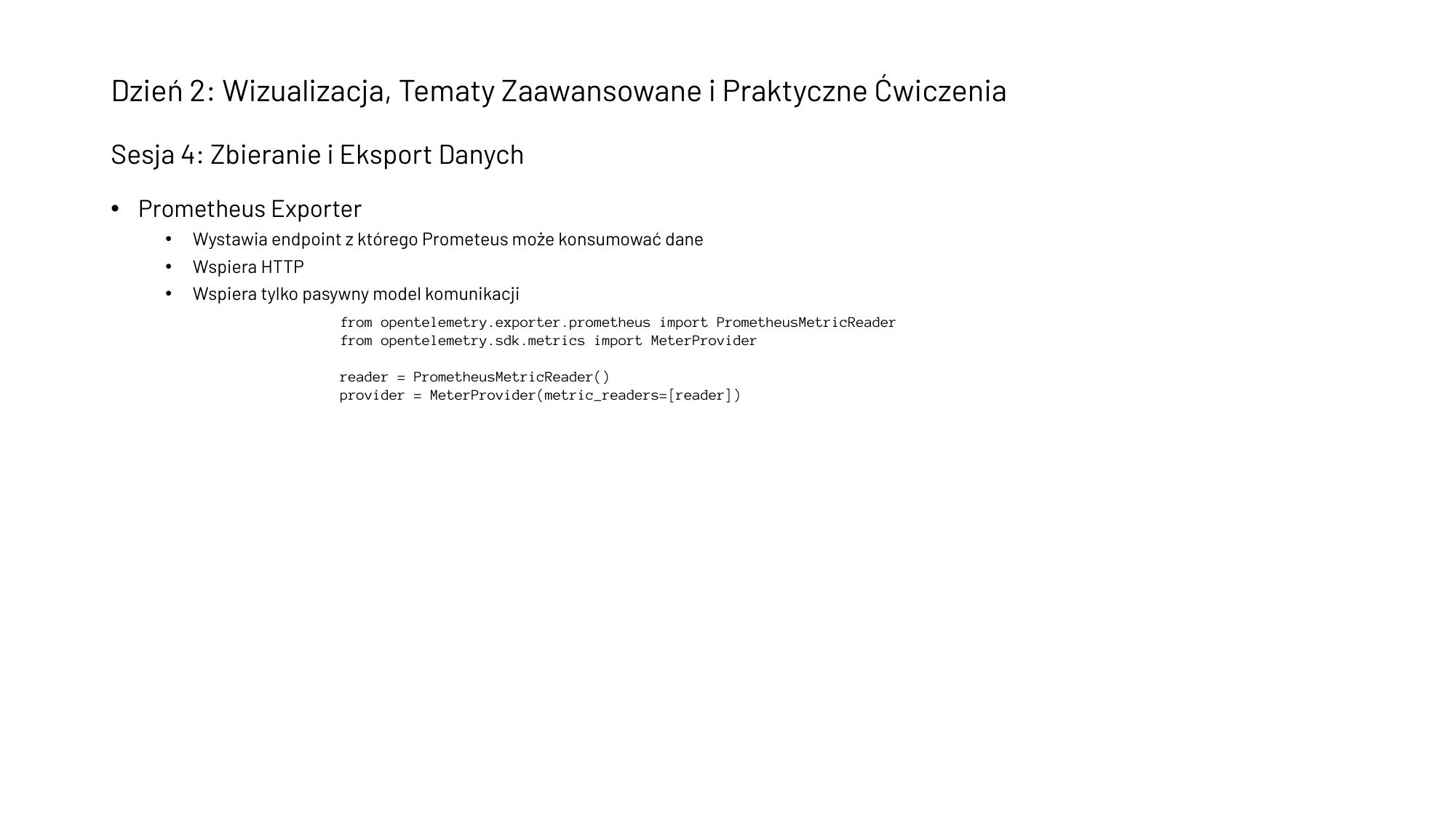

# Dzień 2: Wizualizacja, Tematy Zaawansowane i Praktyczne Ćwiczenia Sesja 4: Zbieranie i Eksport Danych
Prometheus Exporter
Wystawia endpoint z którego Prometeus może konsumować dane
Wspiera HTTP
Wspiera tylko pasywny model komunikacji

from opentelemetry.exporter.prometheus import PrometheusMetricReader
from opentelemetry.sdk.metrics import MeterProvider

reader = PrometheusMetricReader()
provider = MeterProvider(metric_readers=[reader])